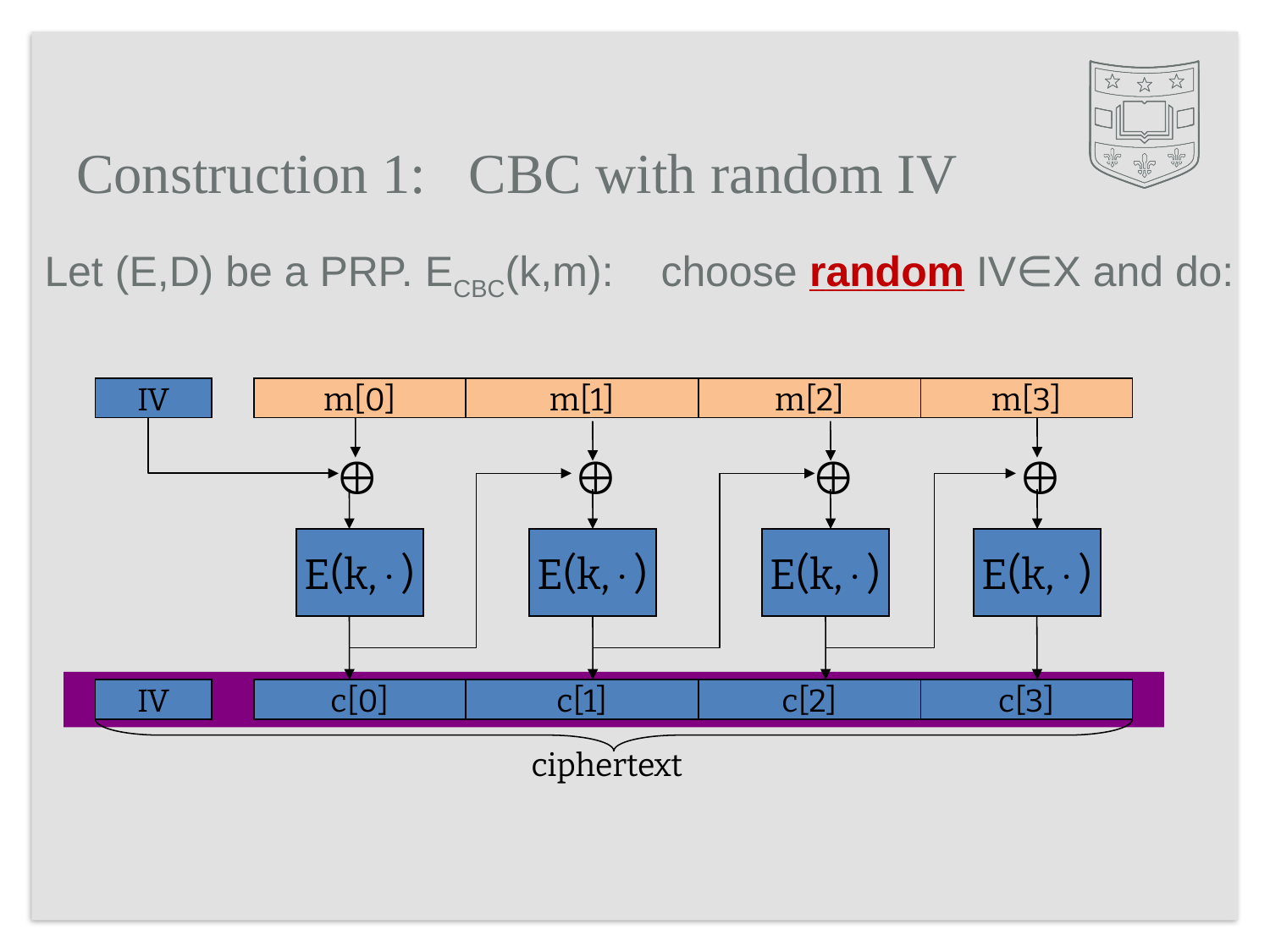

# Construction 1:   CBC with random IV

Let (E,D) be a PRP. ECBC(k,m):    choose random IV∈X and do:

IV
m[0]
m[1]
m[2]
m[3]

⊕
⊕
⊕
⊕

E(k,⋅)
E(k,⋅)
E(k,⋅)
E(k,⋅)

IV
c[0]
c[1]
c[2]
c[3]
ciphertext